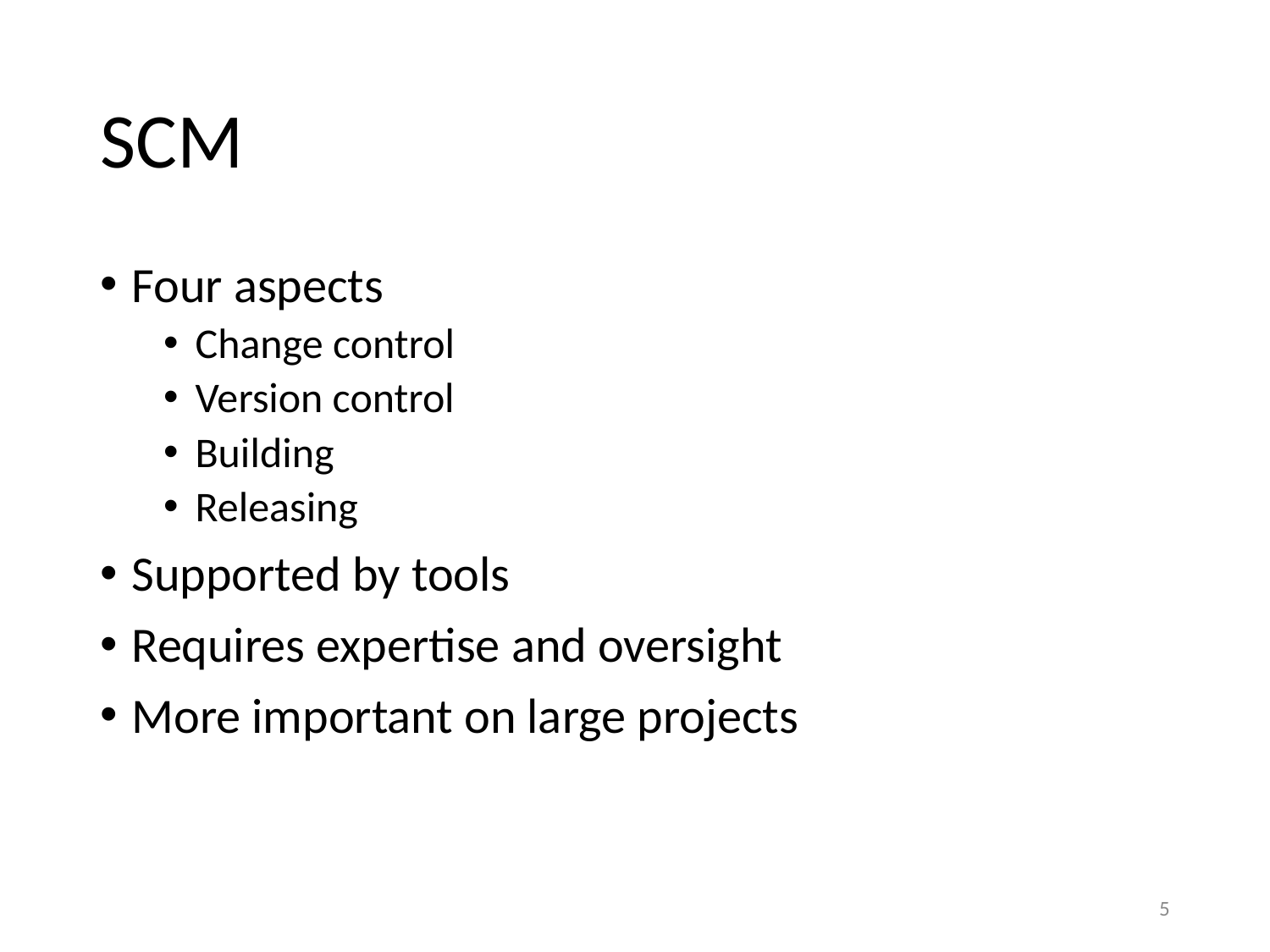

# SCM
Four aspects
Change control
Version control
Building
Releasing
Supported by tools
Requires expertise and oversight
More important on large projects
5